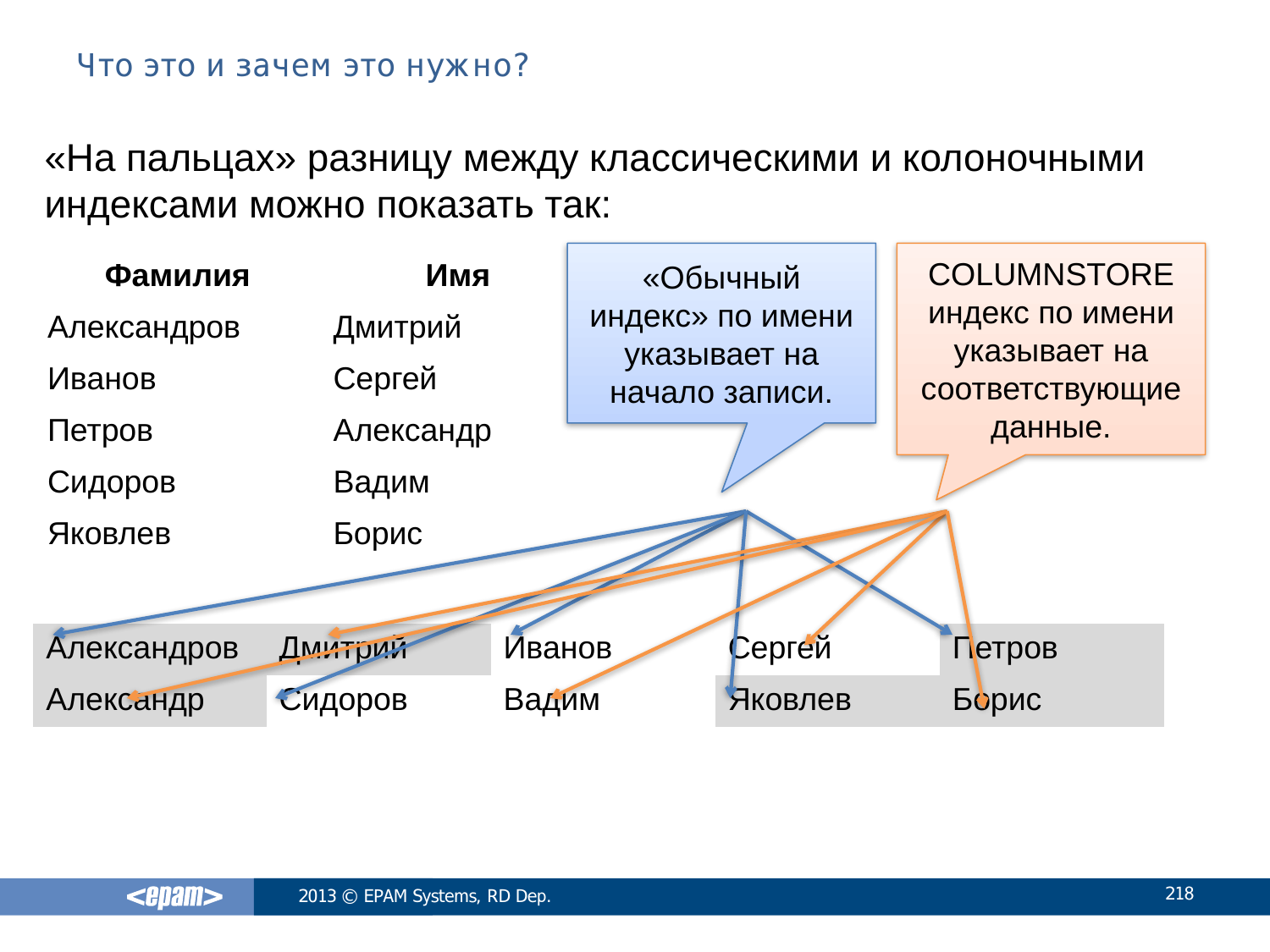

# Что это и зачем это нужно?
«На пальцах» разницу между классическими и колоночными индексами можно показать так:
«Обычный индекс» по имени указывает на начало записи.
COLUMNSTORE индекс по имени указывает на соответствующие данные.
| Фамилия | Имя |
| --- | --- |
| Александров | Дмитрий |
| Иванов | Сергей |
| Петров | Александр |
| Сидоров | Вадим |
| Яковлев | Борис |
|  |
| --- |
|  |
|  |
|  |
|  |
|  |
| --- |
|  |
|  |
|  |
|  |
| Александров | Дмитрий | Иванов | Сергей | Петров |
| --- | --- | --- | --- | --- |
| Александр | Сидоров | Вадим | Яковлев | Борис |
218
2013 © EPAM Systems, RD Dep.